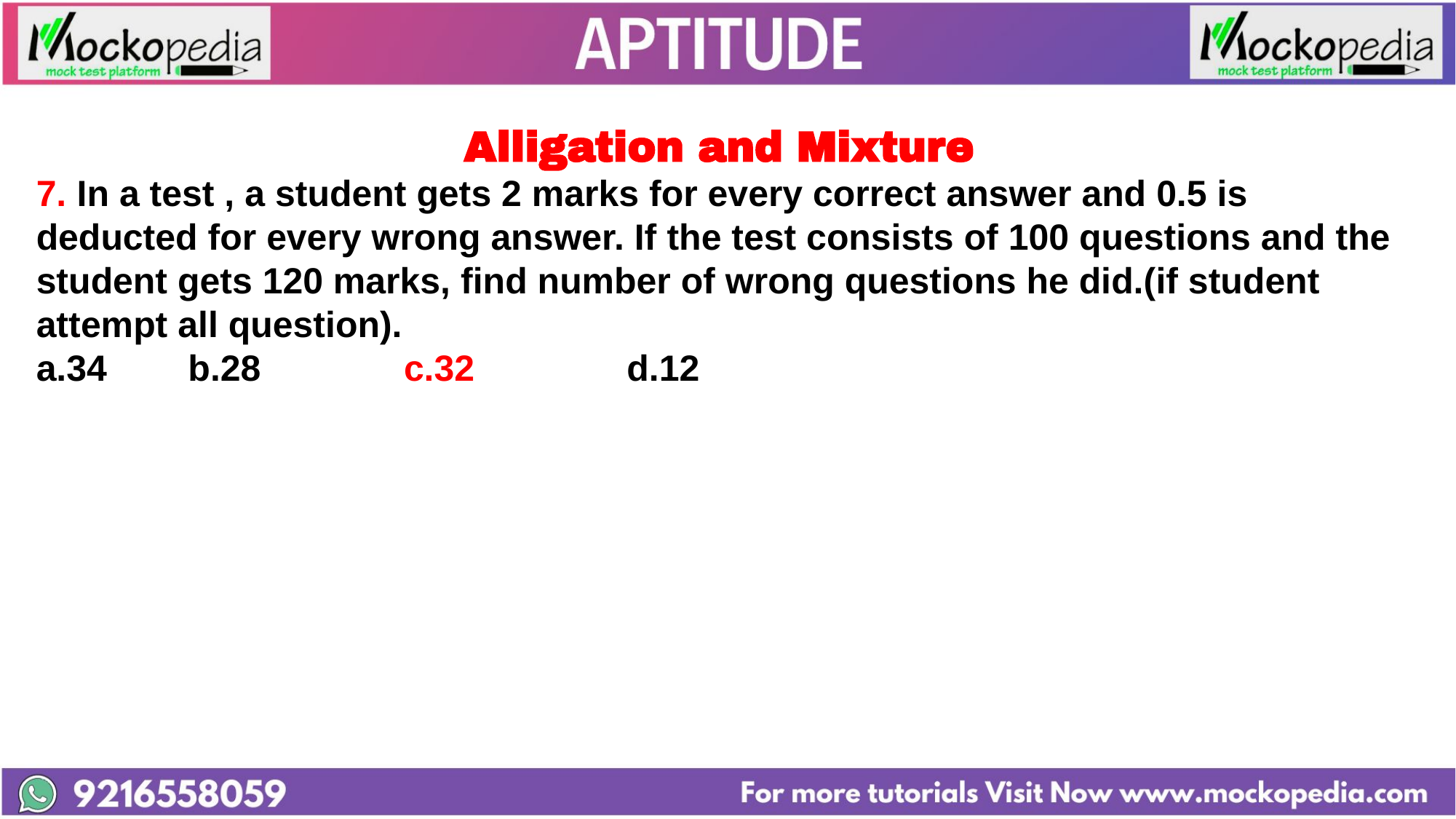

Alligation and Mixture
7. In a test , a student gets 2 marks for every correct answer and 0.5 is deducted for every wrong answer. If the test consists of 100 questions and the student gets 120 marks, find number of wrong questions he did.(if student attempt all question).
a.34        b.28              c.32               d.12